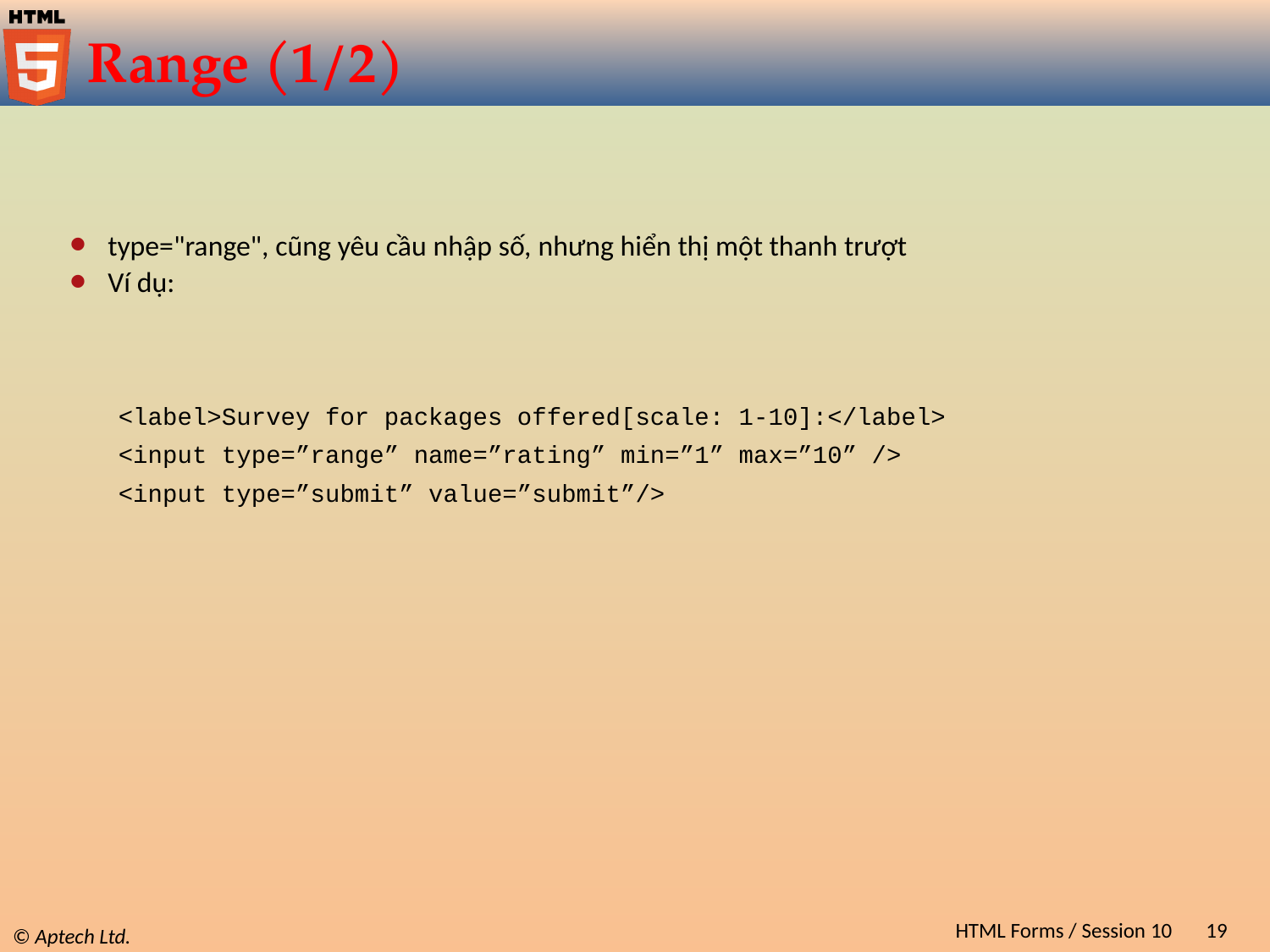

# Range (1/2)
type="range", cũng yêu cầu nhập số, nhưng hiển thị một thanh trượt
Ví dụ:
<label>Survey for packages offered[scale: 1-10]:</label>
<input type=”range” name=”rating” min=”1” max=”10” />
<input type=”submit” value=”submit”/>
HTML Forms / Session 10
19